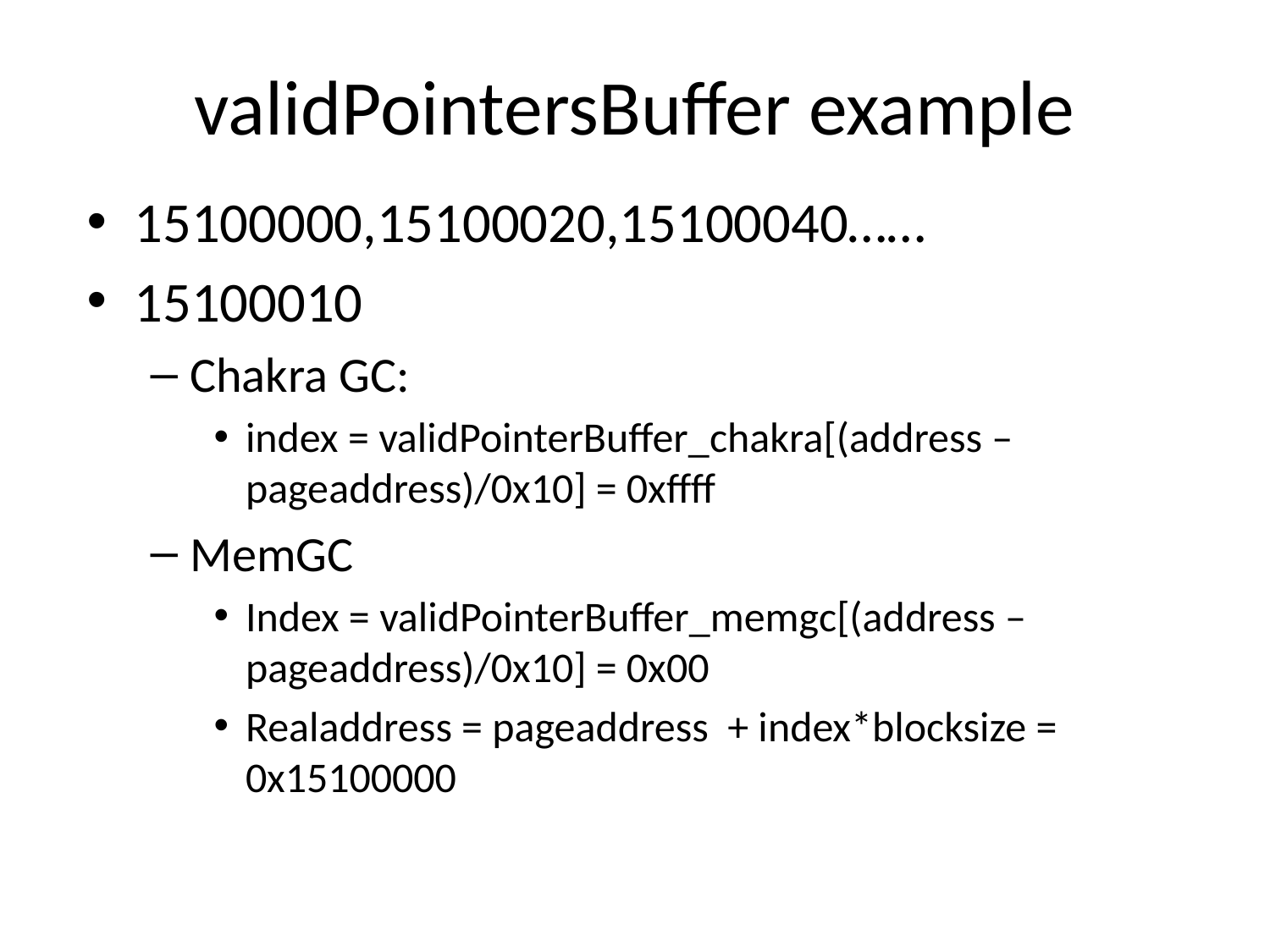

# validPointersBuffer example
15100000,15100020,15100040……
15100010
Chakra GC:
index = validPointerBuffer_chakra[(address – pageaddress)/0x10] = 0xffff
MemGC
Index = validPointerBuffer_memgc[(address – pageaddress)/0x10] = 0x00
Realaddress = pageaddress  + index*blocksize = 0x15100000